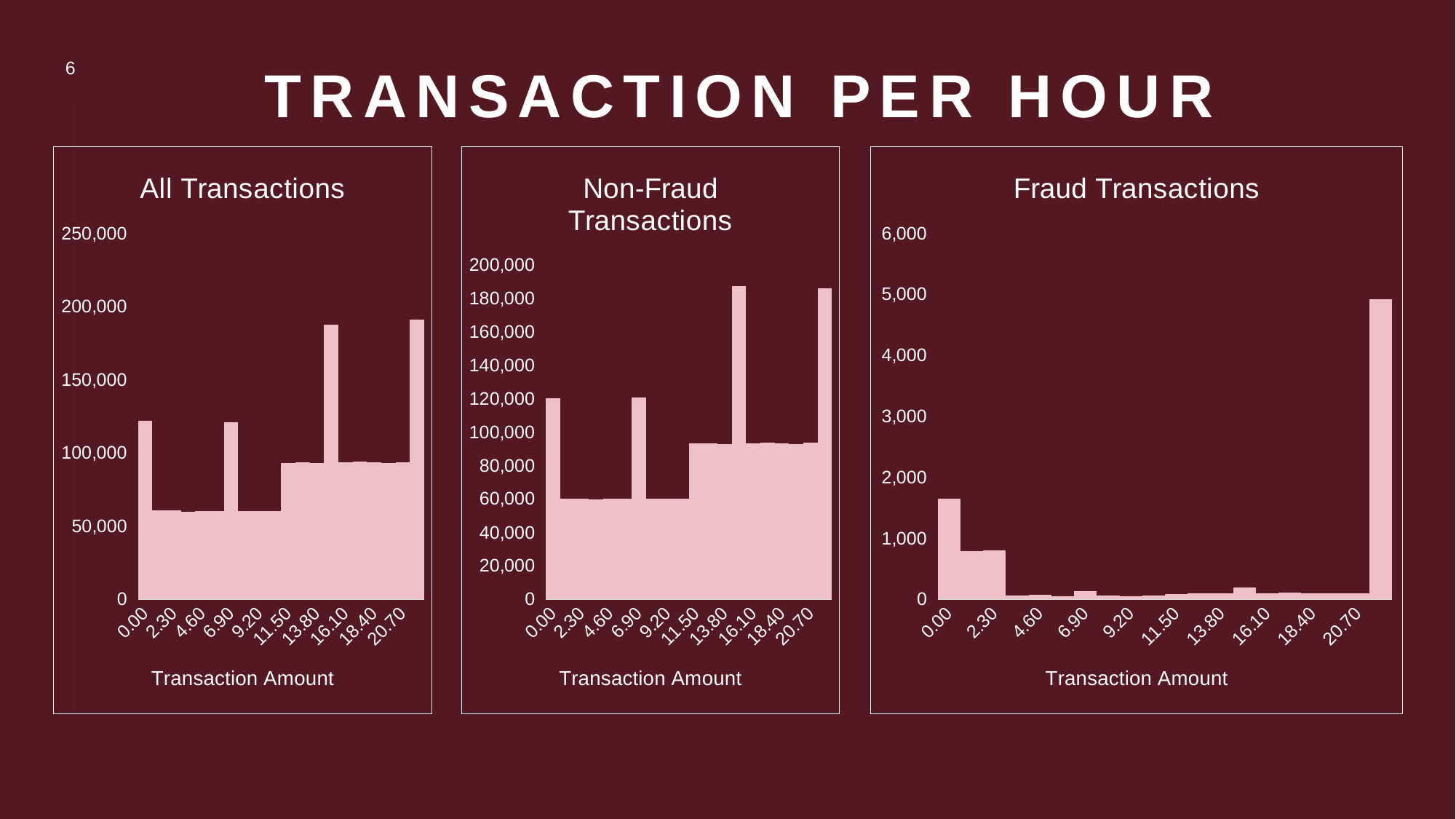

# TRANSACTION PER HOUR
6

### Chart: All Transactions

| Category | Count of Amt |
|---|---|
| 0 | 121985.0 |
| 1.1499999999999999 | 60796.0 |
| 2.2999999999999998 | 60968.0 |
| 3.45 | 59938.0 |
| 4.5999999999999996 | 60088.0 |
| 5.75 | 60406.0 |
| 6.9 | 120799.0 |
| 8.0500000000000007 | 60231.0 |
| 9.1999999999999993 | 60320.0 |
| 10.35 | 60170.0 |
| 11.5 | 93294.0 |
| 12.65 | 93492.0 |
| 13.8 | 93089.0 |
| 14.95 | 187728.0 |
| 16.100000000000001 | 93514.0 |
| 17.25 | 94052.0 |
| 18.399999999999999 | 93433.0 |
| 19.55 | 93081.0 |
| 20.7 | 93738.0 |
| 21.85 | 191272.0 |

### Chart: Non-Fraud Transactions

| Category | Count of Amt |
|---|---|
| 0 | 120335.0 |
| 1.1499999999999999 | 60003.0 |
| 2.2999999999999998 | 60165.0 |
| 3.45 | 59877.0 |
| 4.5999999999999996 | 60008.0 |
| 5.75 | 60352.0 |
| 6.9 | 120668.0 |
| 8.0500000000000007 | 60170.0 |
| 9.1999999999999993 | 60268.0 |
| 10.35 | 60111.0 |
| 11.5 | 93210.0 |
| 12.65 | 93398.0 |
| 13.8 | 92989.0 |
| 14.95 | 187531.0 |
| 16.100000000000001 | 93420.0 |
| 17.25 | 93941.0 |
| 18.399999999999999 | 93328.0 |
| 19.55 | 92983.0 |
| 20.7 | 93637.0 |
| 21.85 | 186349.0 |

### Chart: Fraud Transactions

| Category | Count of Amt |
|---|---|
| 0 | 1650.0 |
| 1.1499999999999999 | 793.0 |
| 2.2999999999999998 | 803.0 |
| 3.45 | 61.0 |
| 4.5999999999999996 | 80.0 |
| 5.75 | 54.0 |
| 6.9 | 131.0 |
| 8.0500000000000007 | 61.0 |
| 9.1999999999999993 | 52.0 |
| 10.35 | 59.0 |
| 11.5 | 84.0 |
| 12.65 | 94.0 |
| 13.8 | 100.0 |
| 14.95 | 197.0 |
| 16.100000000000001 | 94.0 |
| 17.25 | 111.0 |
| 18.399999999999999 | 105.0 |
| 19.55 | 98.0 |
| 20.7 | 101.0 |
| 21.85 | 4923.0 |